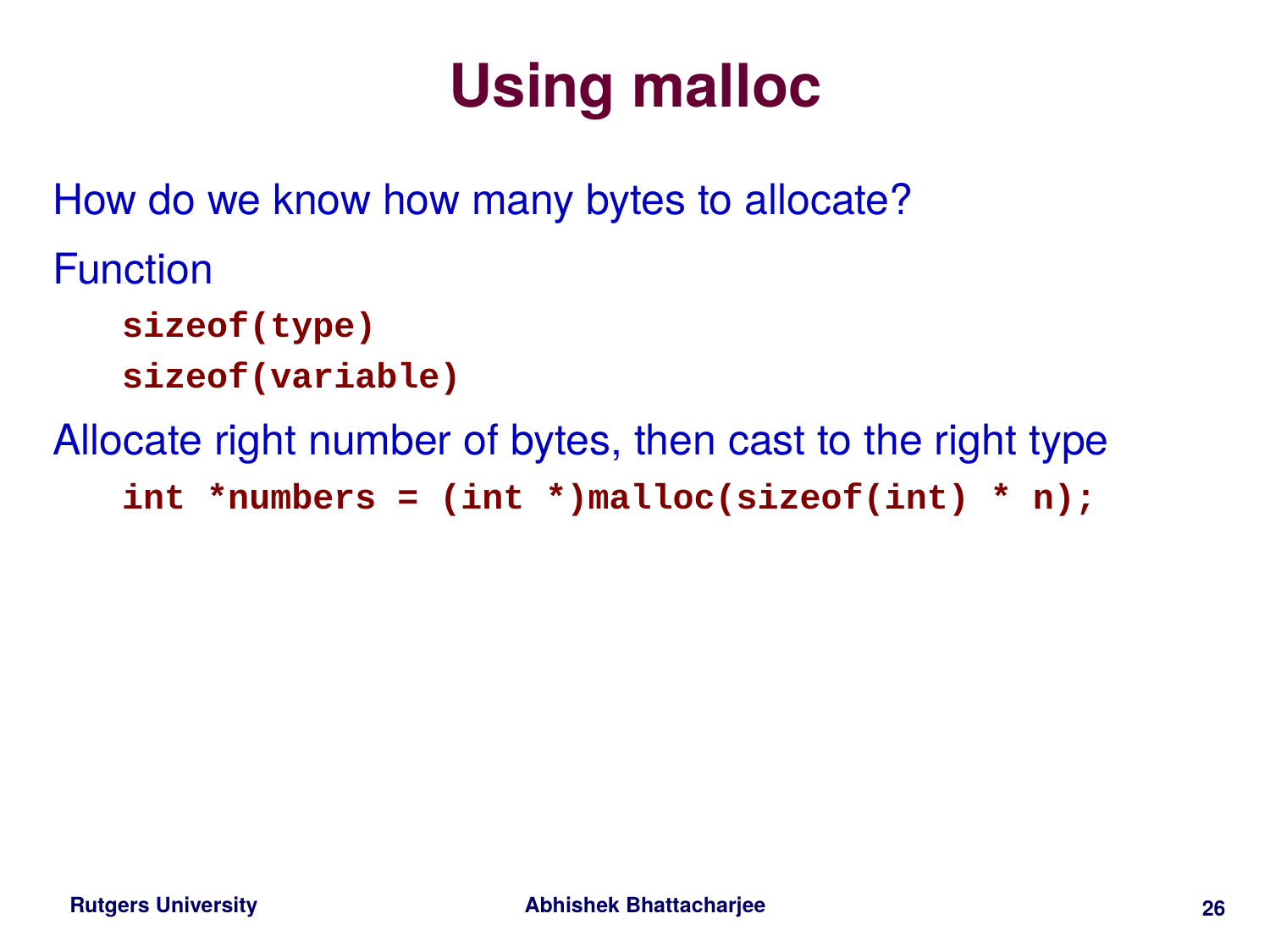

# Using malloc
How do we know how many bytes to allocate?
Function
sizeof(type)
sizeof(variable)
Allocate right number of bytes, then cast to the right type
int *numbers = (int *)malloc(sizeof(int) * n);